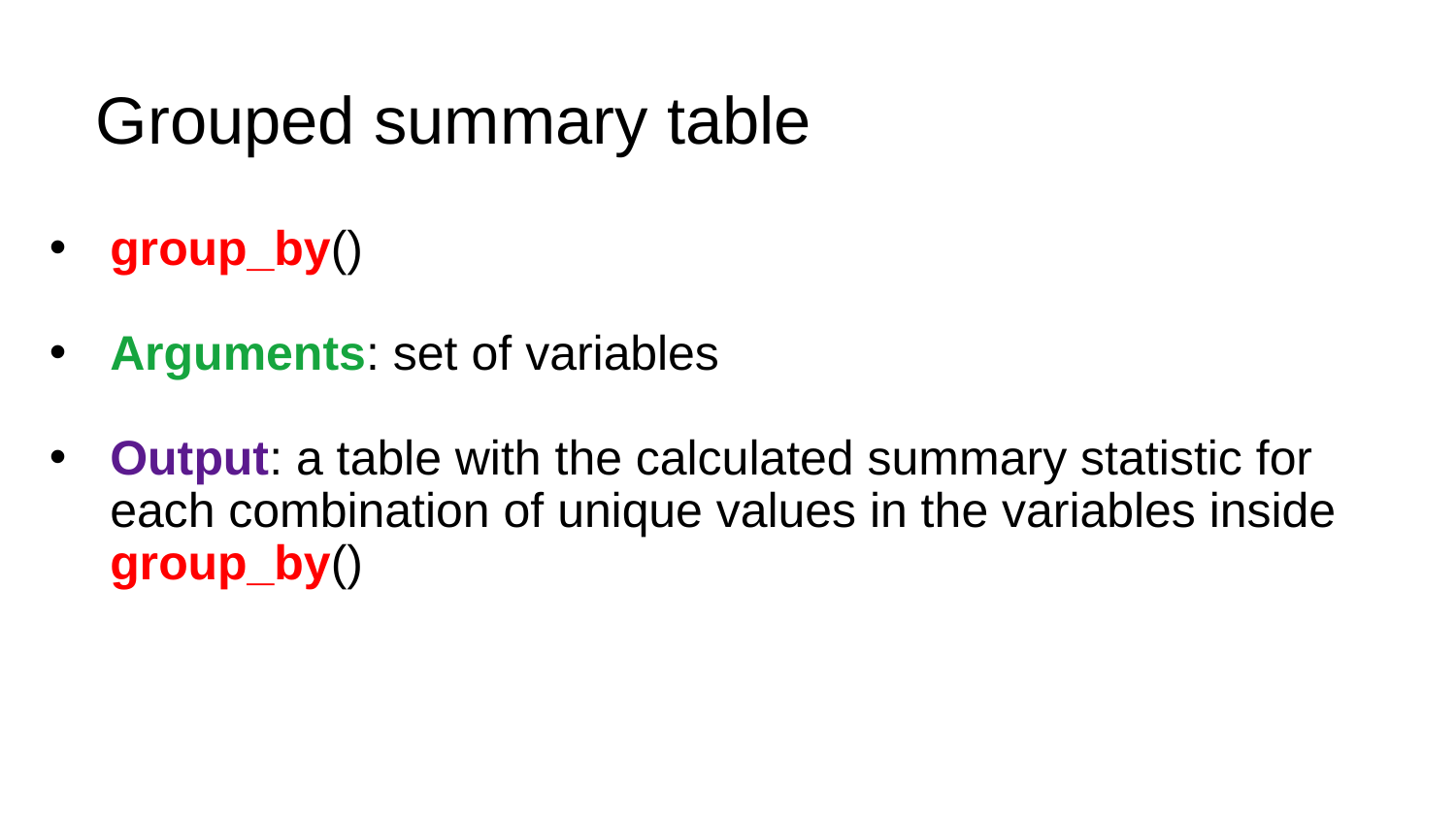

# Grouped summary table
group_by()

Arguments: set of variables

Output: a table with the calculated summary statistic for each combination of unique values in the variables inside group_by()